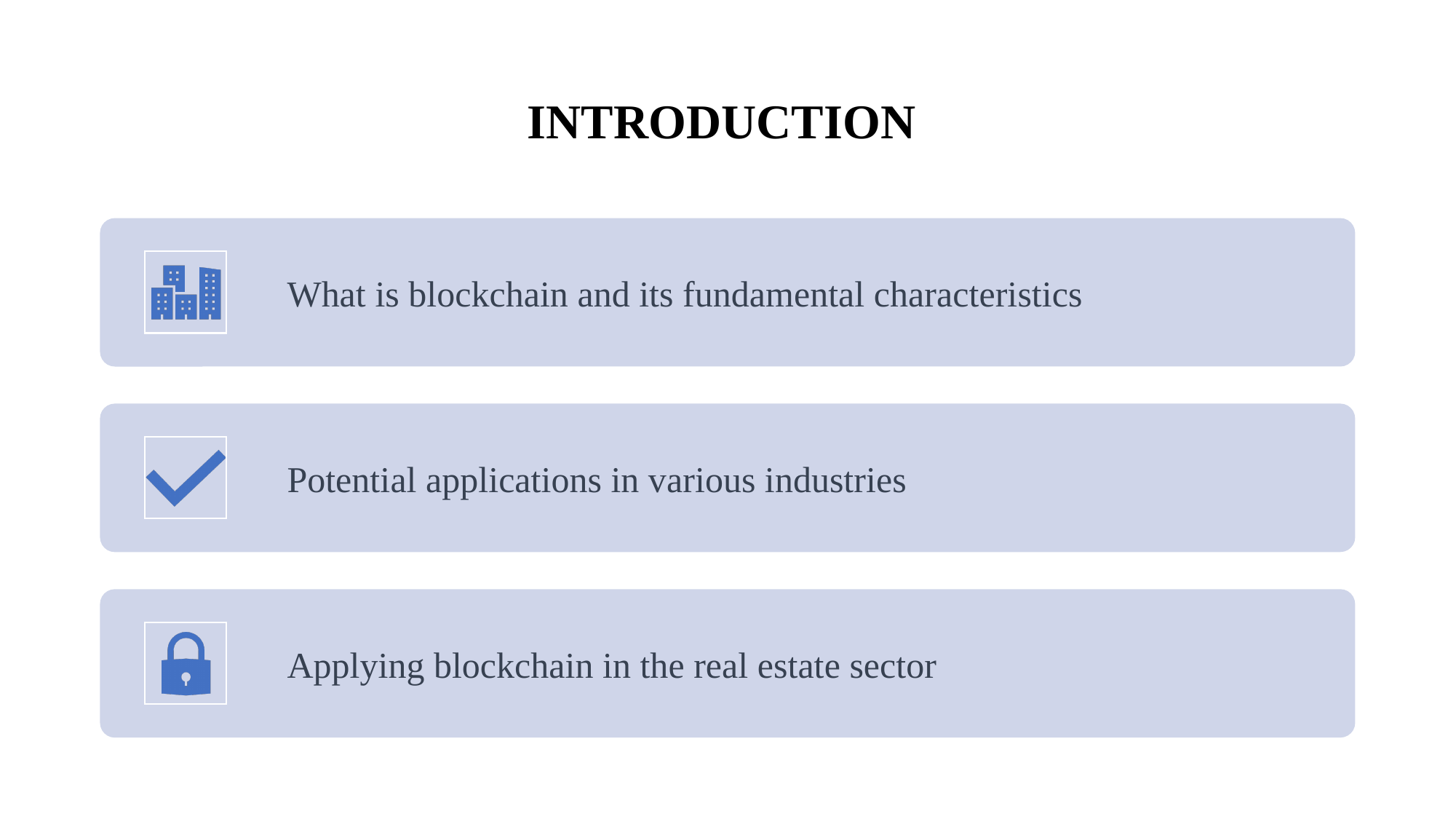

# INTRODUCTION
What is blockchain and its fundamental characteristics
Potential applications in various industries
Applying blockchain in the real estate sector